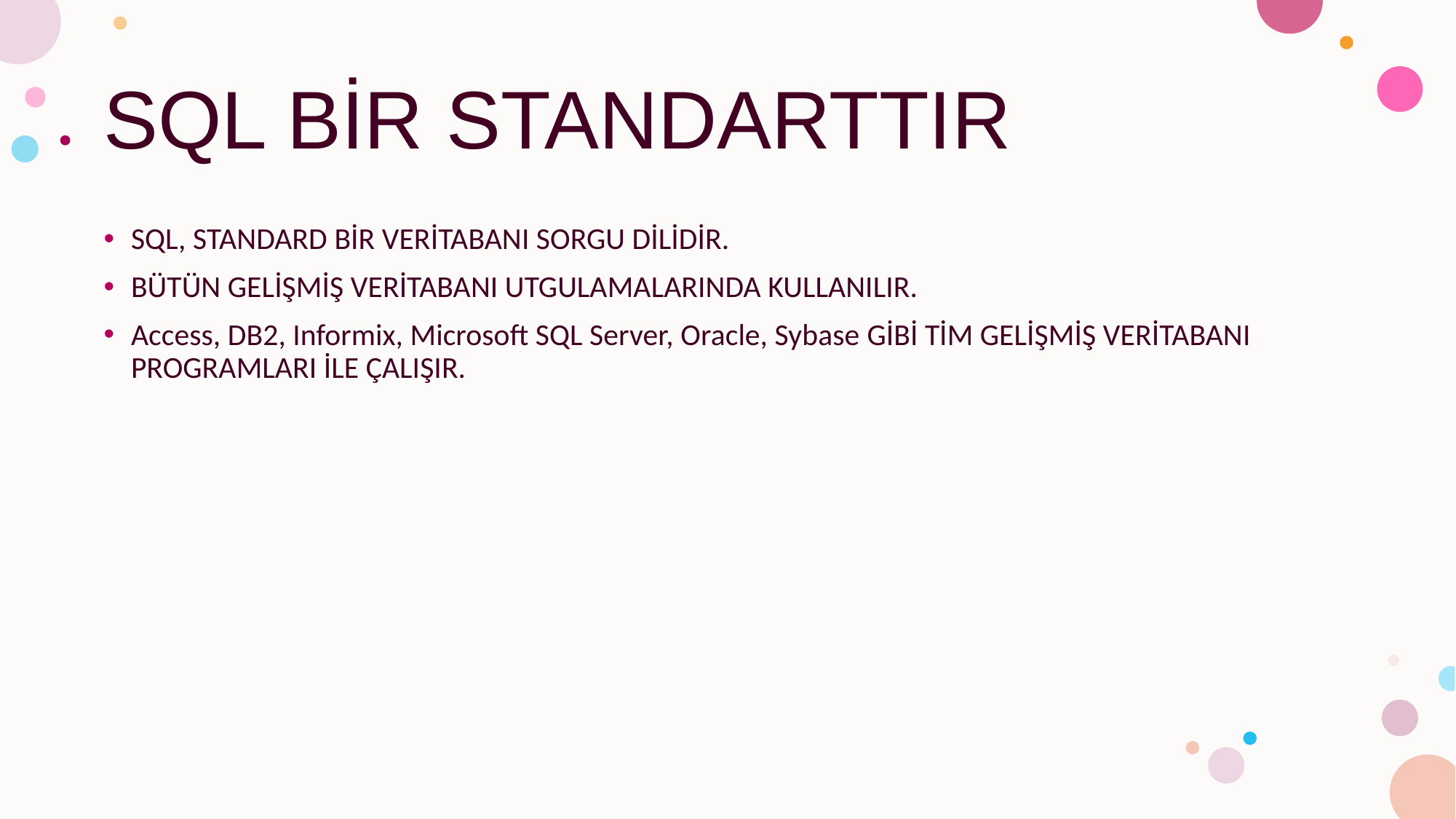

# SQL BİR STANDARTTIR
SQL, STANDARD BİR VERİTABANI SORGU DİLİDİR.
BÜTÜN GELİŞMİŞ VERİTABANI UTGULAMALARINDA KULLANILIR.
Access, DB2, Informix, Microsoft SQL Server, Oracle, Sybase GİBİ TİM GELİŞMİŞ VERİTABANI PROGRAMLARI İLE ÇALIŞIR.